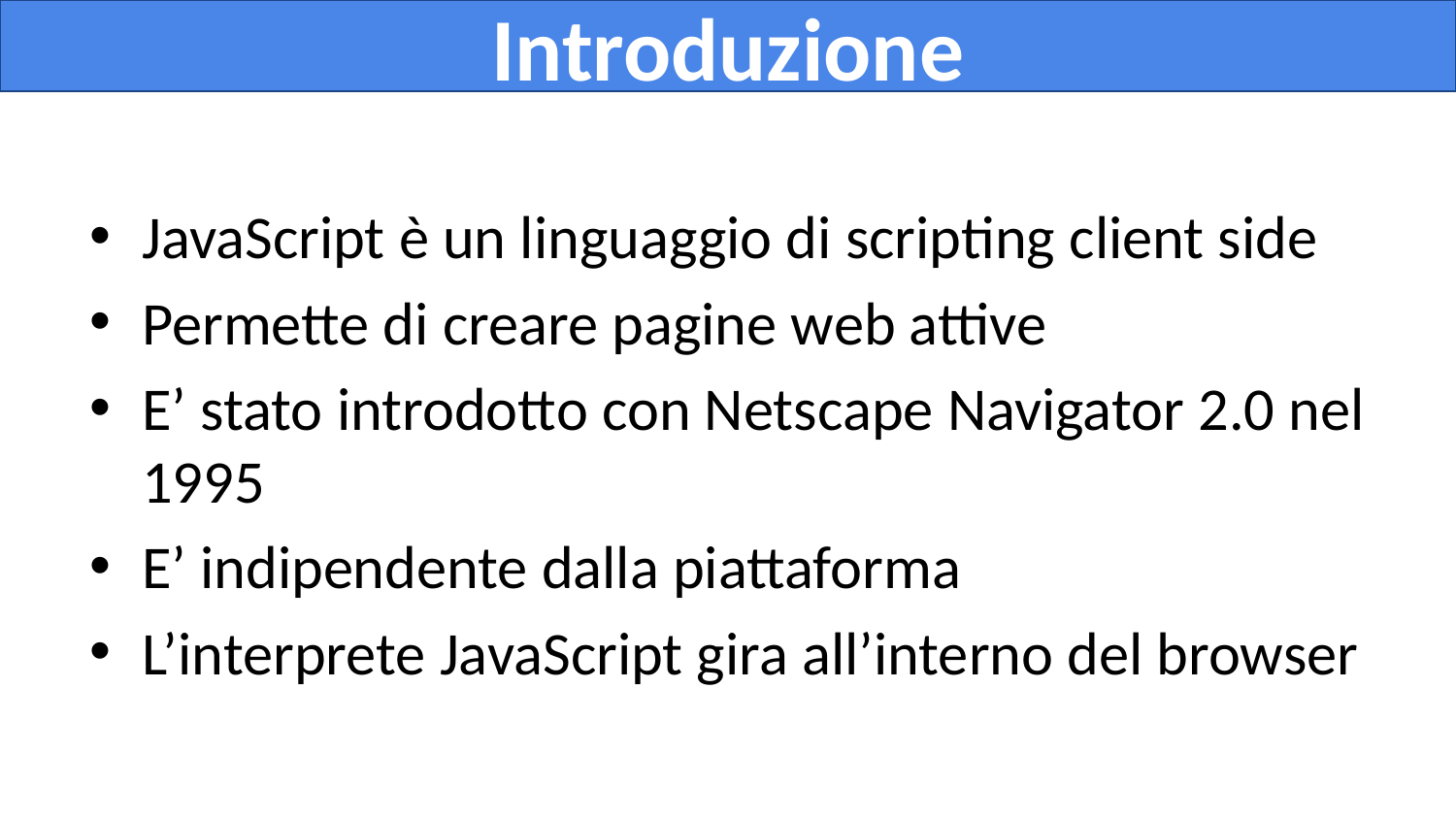

# Introduzione
JavaScript è un linguaggio di scripting client side
Permette di creare pagine web attive
E’ stato introdotto con Netscape Navigator 2.0 nel 1995
E’ indipendente dalla piattaforma
L’interprete JavaScript gira all’interno del browser